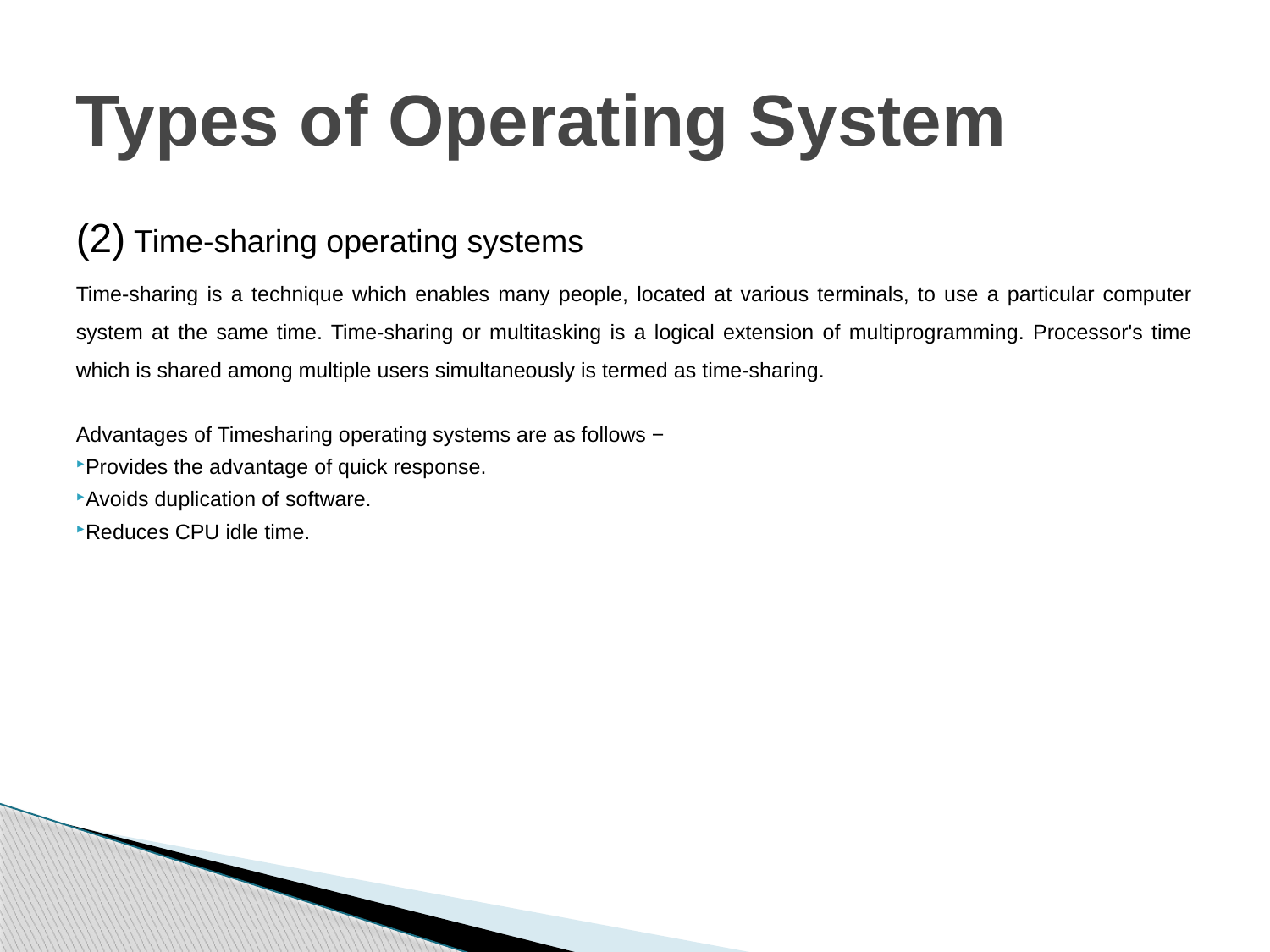

# Types of Operating System
(2) Time-sharing operating systems
Time-sharing is a technique which enables many people, located at various terminals, to use a particular computer system at the same time. Time-sharing or multitasking is a logical extension of multiprogramming. Processor's time which is shared among multiple users simultaneously is termed as time-sharing.

Advantages of Timesharing operating systems are as follows −
Provides the advantage of quick response.
Avoids duplication of software.
Reduces CPU idle time.